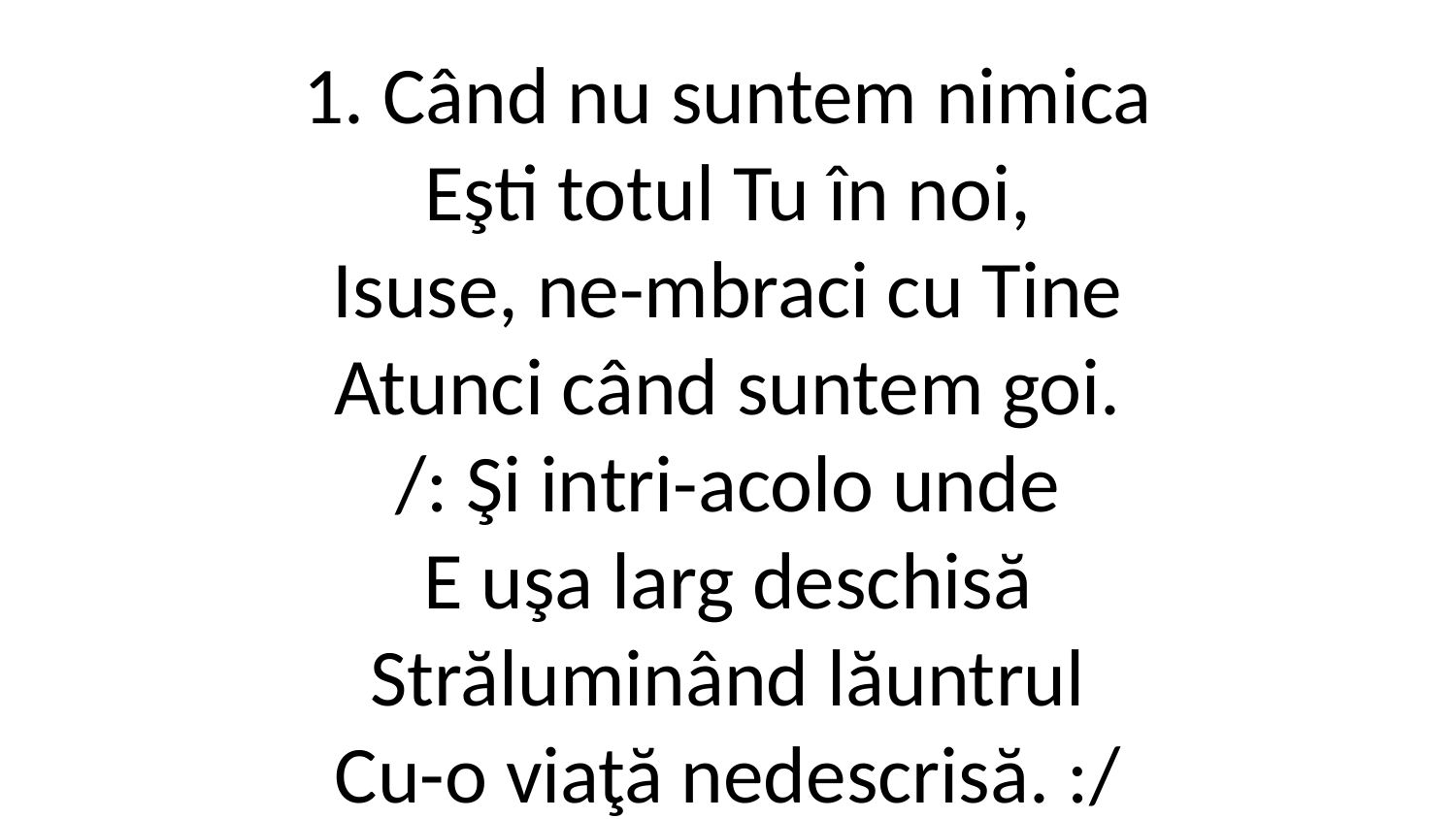

1. Când nu suntem nimica
Eşti totul Tu în noi,
Isuse, ne-mbraci cu Tine
Atunci când suntem goi.
/: Şi intri-acolo unde
E uşa larg deschisă
Străluminând lăuntrul
Cu-o viaţă nedescrisă. :/